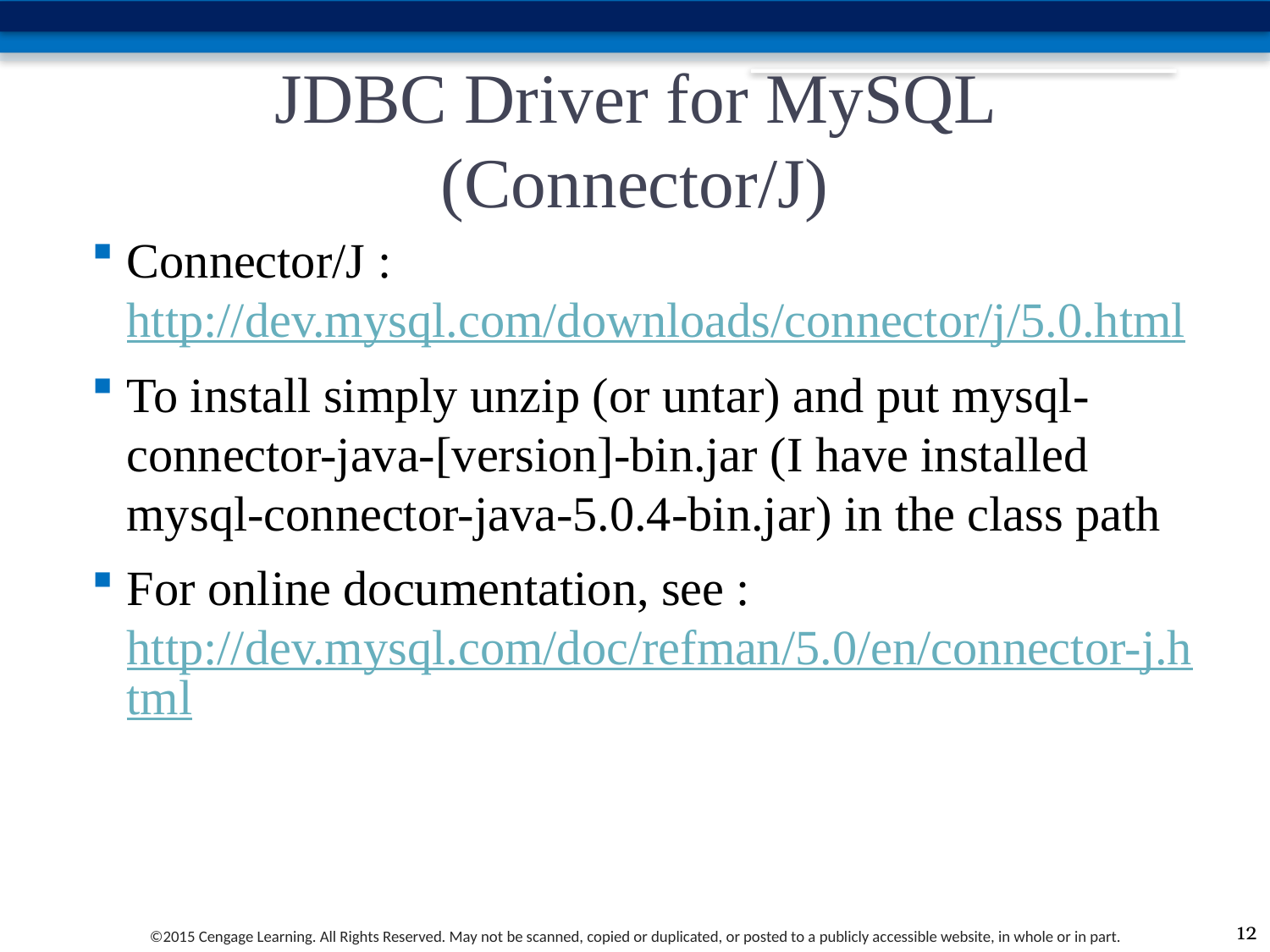

# JDBC Driver for MySQL (Connector/J)
Connector/J : http://dev.mysql.com/downloads/connector/j/5.0.html
To install simply unzip (or untar) and put mysql-connector-java-[version]-bin.jar (I have installed mysql-connector-java-5.0.4-bin.jar) in the class path
For online documentation, see : http://dev.mysql.com/doc/refman/5.0/en/connector-j.html

12